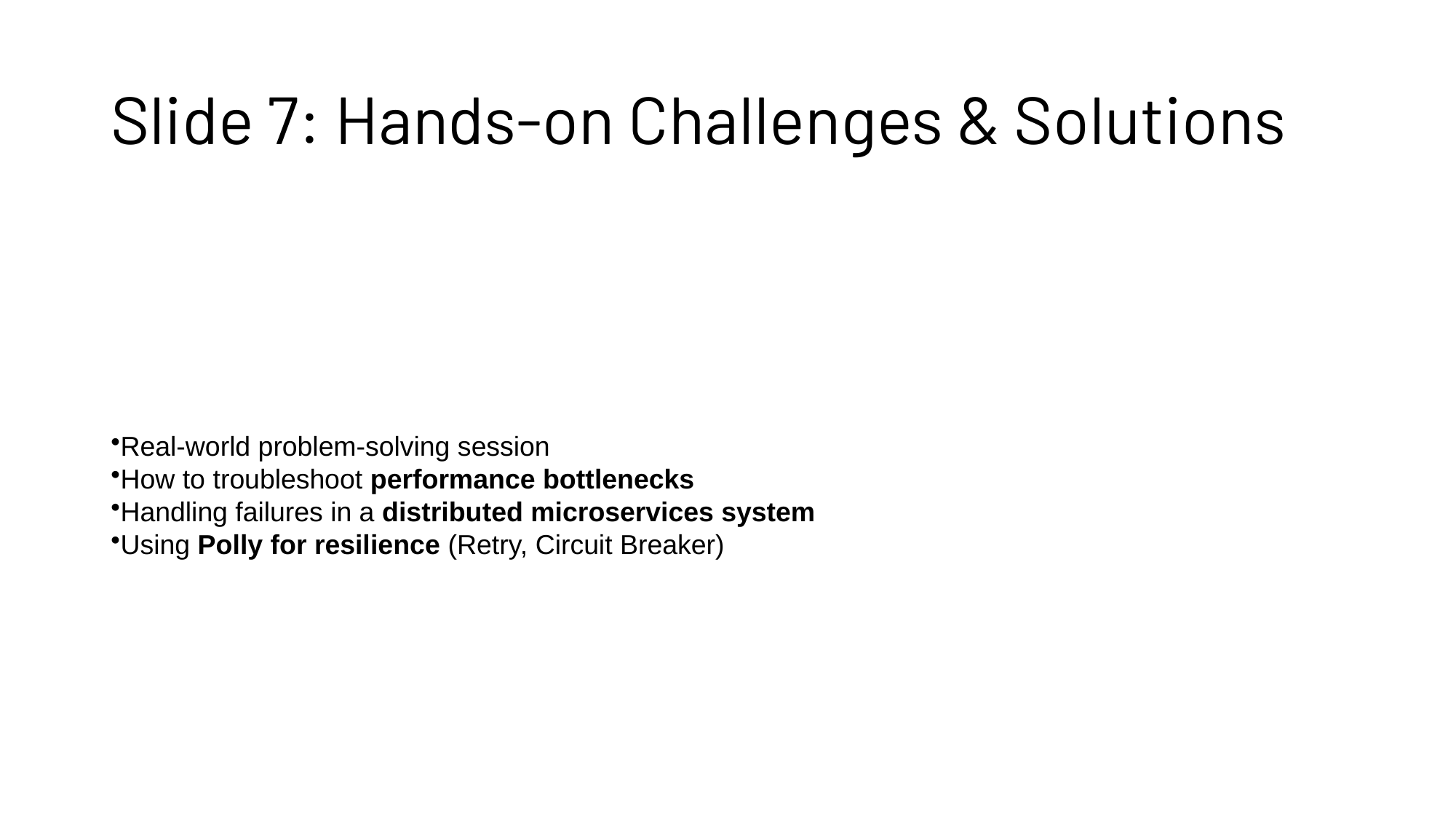

# Slide 7: Hands-on Challenges & Solutions

Real-world problem-solving session
How to troubleshoot performance bottlenecks
Handling failures in a distributed microservices system
Using Polly for resilience (Retry, Circuit Breaker)